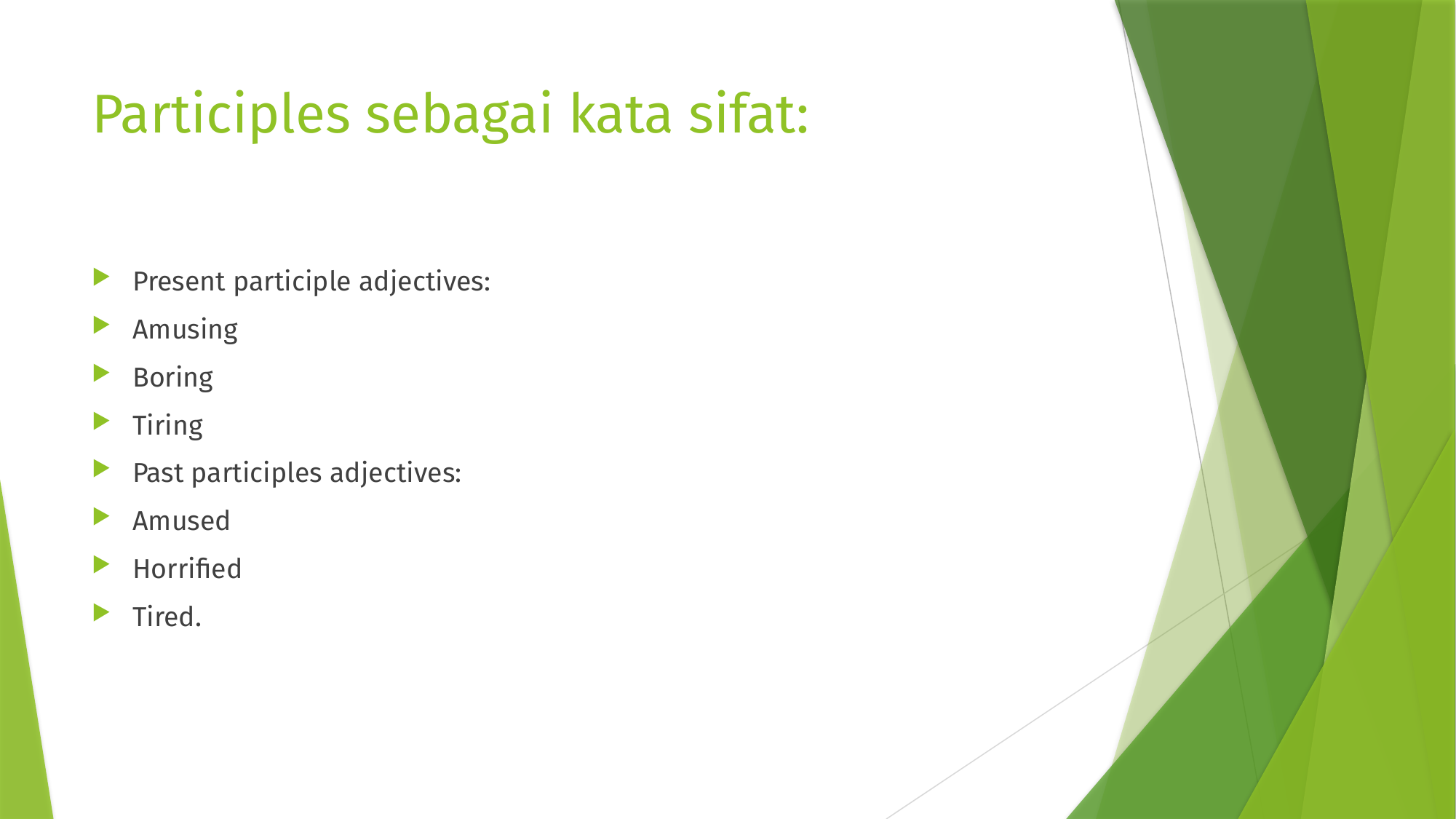

# Participles sebagai kata sifat:
Present participle adjectives:
Amusing
Boring
Tiring
Past participles adjectives:
Amused
Horrified
Tired.